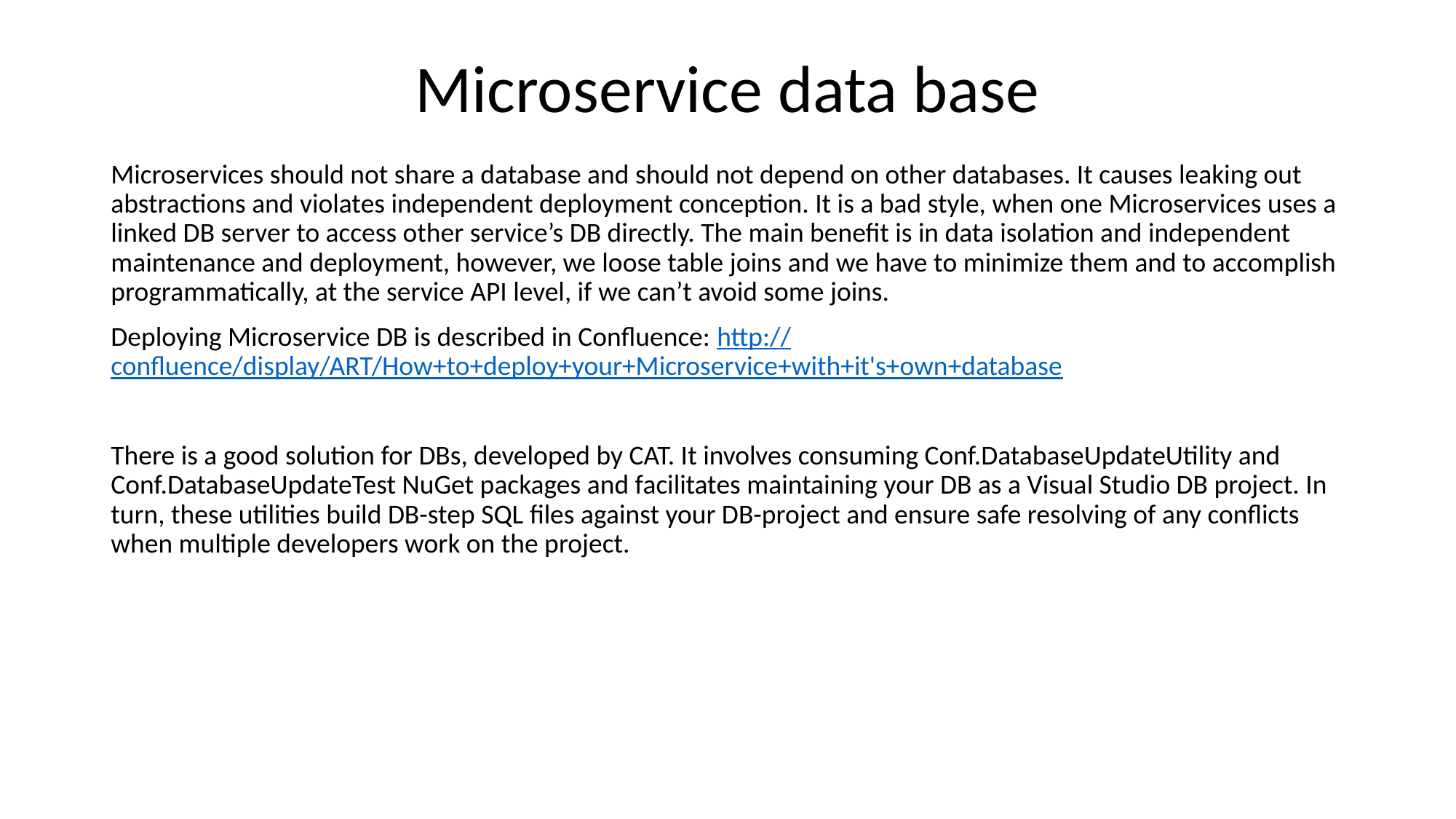

Microservice data base
Microservices should not share a database and should not depend on other databases. It causes leaking out abstractions and violates independent deployment conception. It is a bad style, when one Microservices uses a linked DB server to access other service’s DB directly. The main benefit is in data isolation and independent maintenance and deployment, however, we loose table joins and we have to minimize them and to accomplish programmatically, at the service API level, if we can’t avoid some joins.
Deploying Microservice DB is described in Confluence: http://confluence/display/ART/How+to+deploy+your+Microservice+with+it's+own+database

There is a good solution for DBs, developed by CAT. It involves consuming Conf.DatabaseUpdateUtility and Conf.DatabaseUpdateTest NuGet packages and facilitates maintaining your DB as a Visual Studio DB project. In turn, these utilities build DB-step SQL files against your DB-project and ensure safe resolving of any conflicts when multiple developers work on the project.